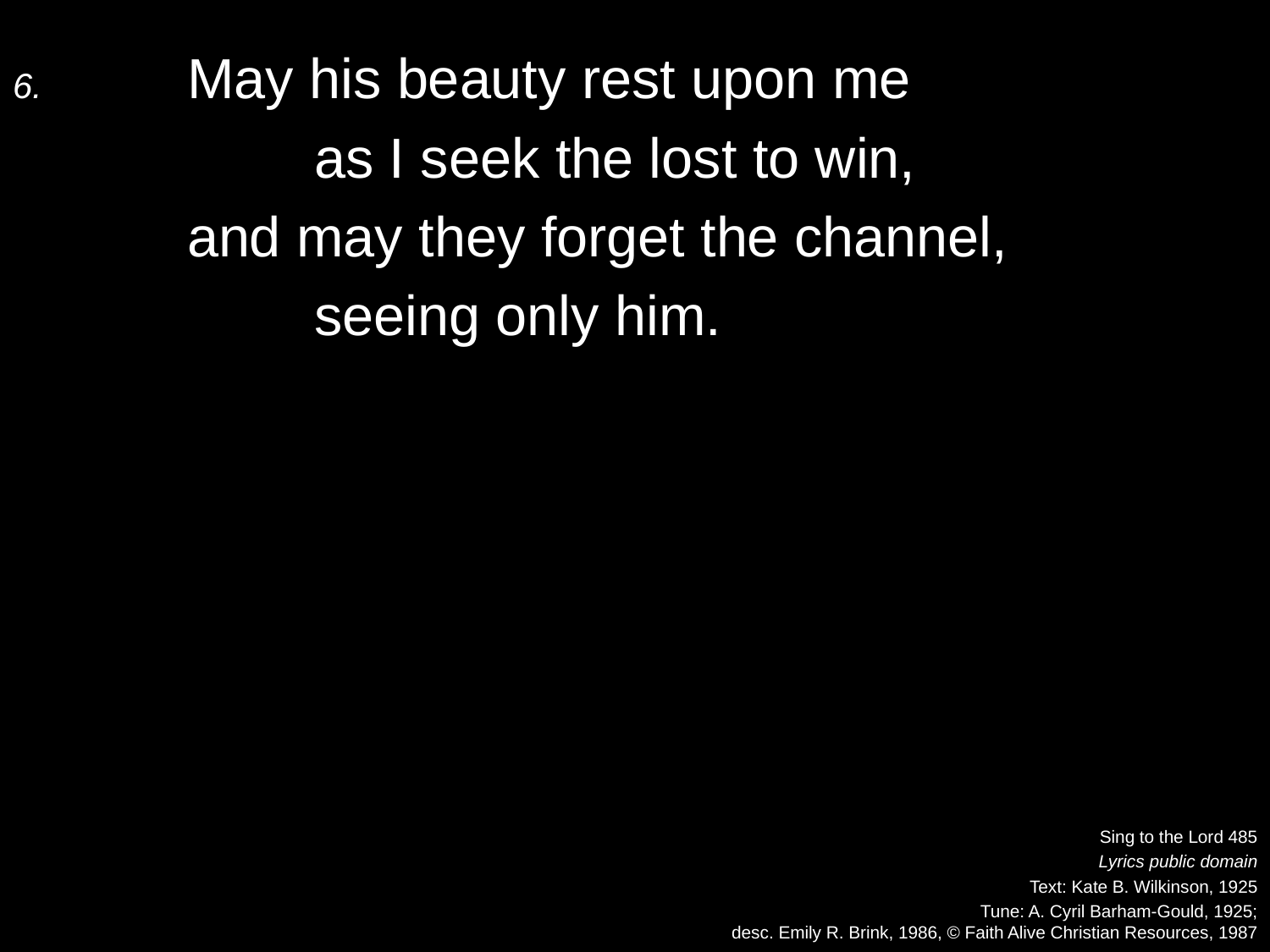

6.	May his beauty rest upon me
		as I seek the lost to win,
	and may they forget the channel,
		seeing only him.
Sing to the Lord 485
Lyrics public domain
Text: Kate B. Wilkinson, 1925
Tune: A. Cyril Barham-Gould, 1925;
desc. Emily R. Brink, 1986, © Faith Alive Christian Resources, 1987